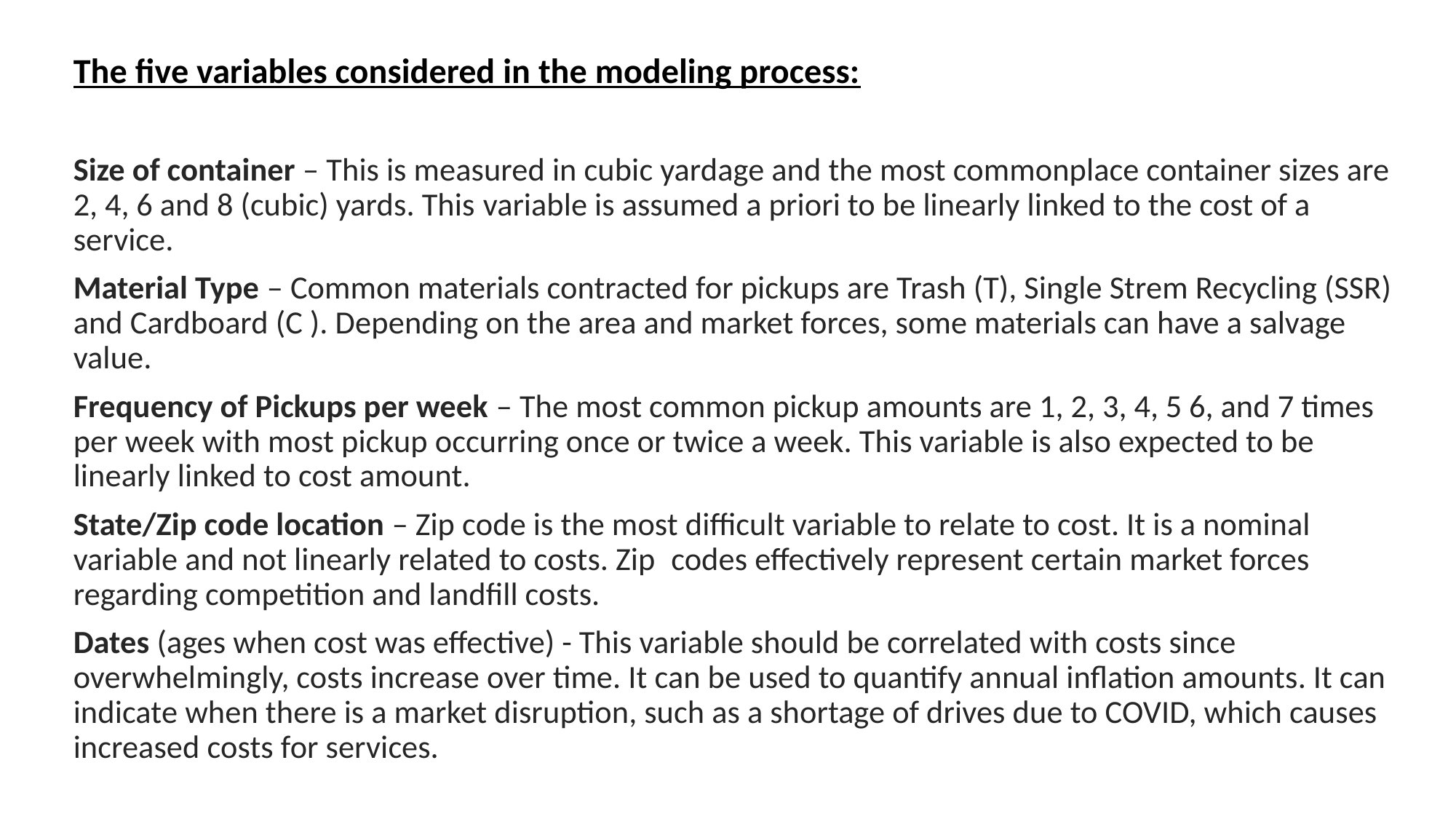

The five variables considered in the modeling process:

Size of container – This is measured in cubic yardage and the most commonplace container sizes are 2, 4, 6 and 8 (cubic) yards. This variable is assumed a priori to be linearly linked to the cost of a service.
Material Type – Common materials contracted for pickups are Trash (T), Single Strem Recycling (SSR) and Cardboard (C ). Depending on the area and market forces, some materials can have a salvage value.
Frequency of Pickups per week – The most common pickup amounts are 1, 2, 3, 4, 5 6, and 7 times per week with most pickup occurring once or twice a week. This variable is also expected to be linearly linked to cost amount.
State/Zip code location – Zip code is the most difficult variable to relate to cost. It is a nominal variable and not linearly related to costs. Zip  codes effectively represent certain market forces regarding competition and landfill costs.
Dates (ages when cost was effective) - This variable should be correlated with costs since overwhelmingly, costs increase over time. It can be used to quantify annual inflation amounts. It can indicate when there is a market disruption, such as a shortage of drives due to COVID, which causes increased costs for services.